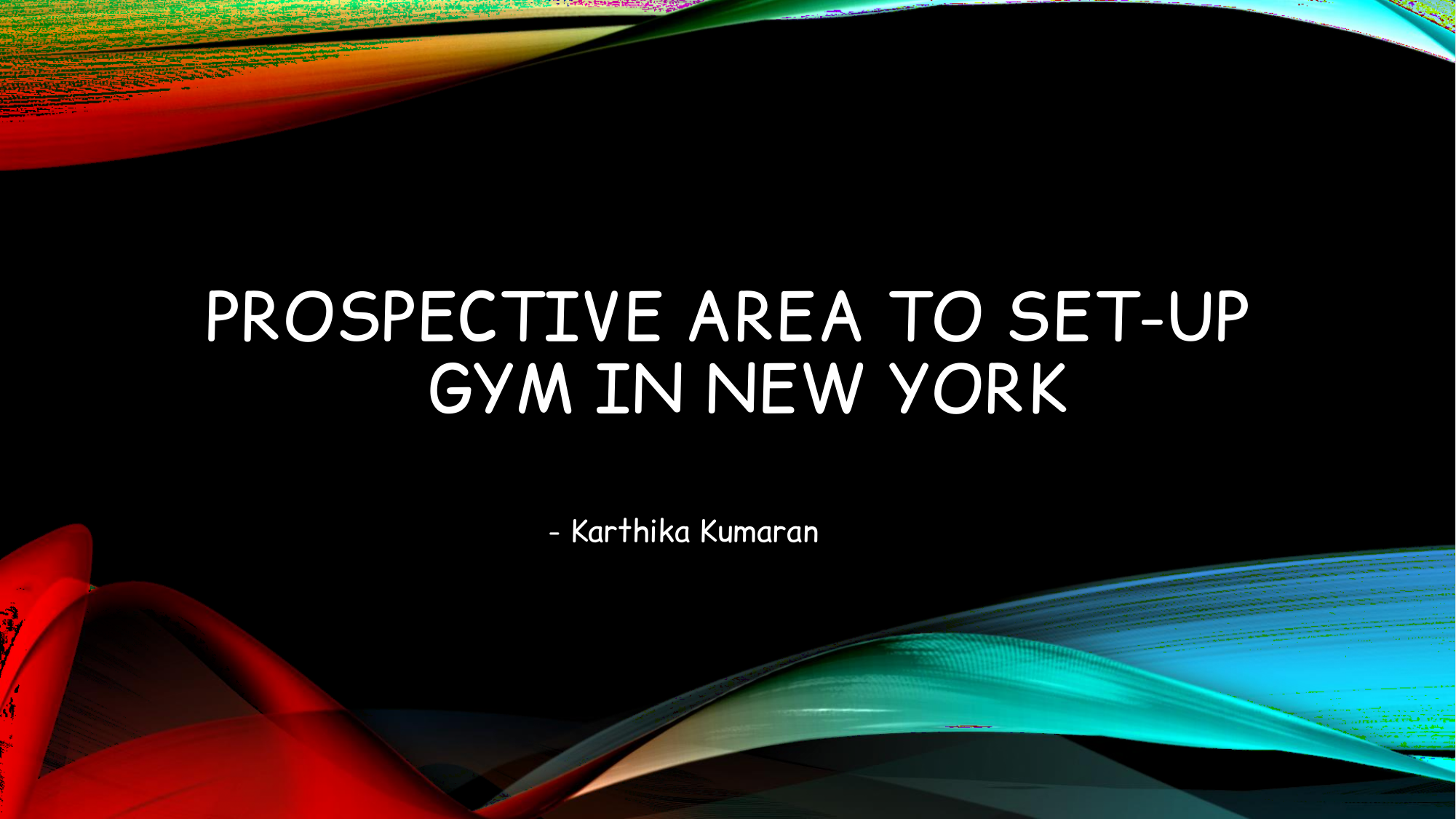

# PROSPECTIVE AREA TO SET-UP  GYM IN NEW YORK
- Karthika Kumaran